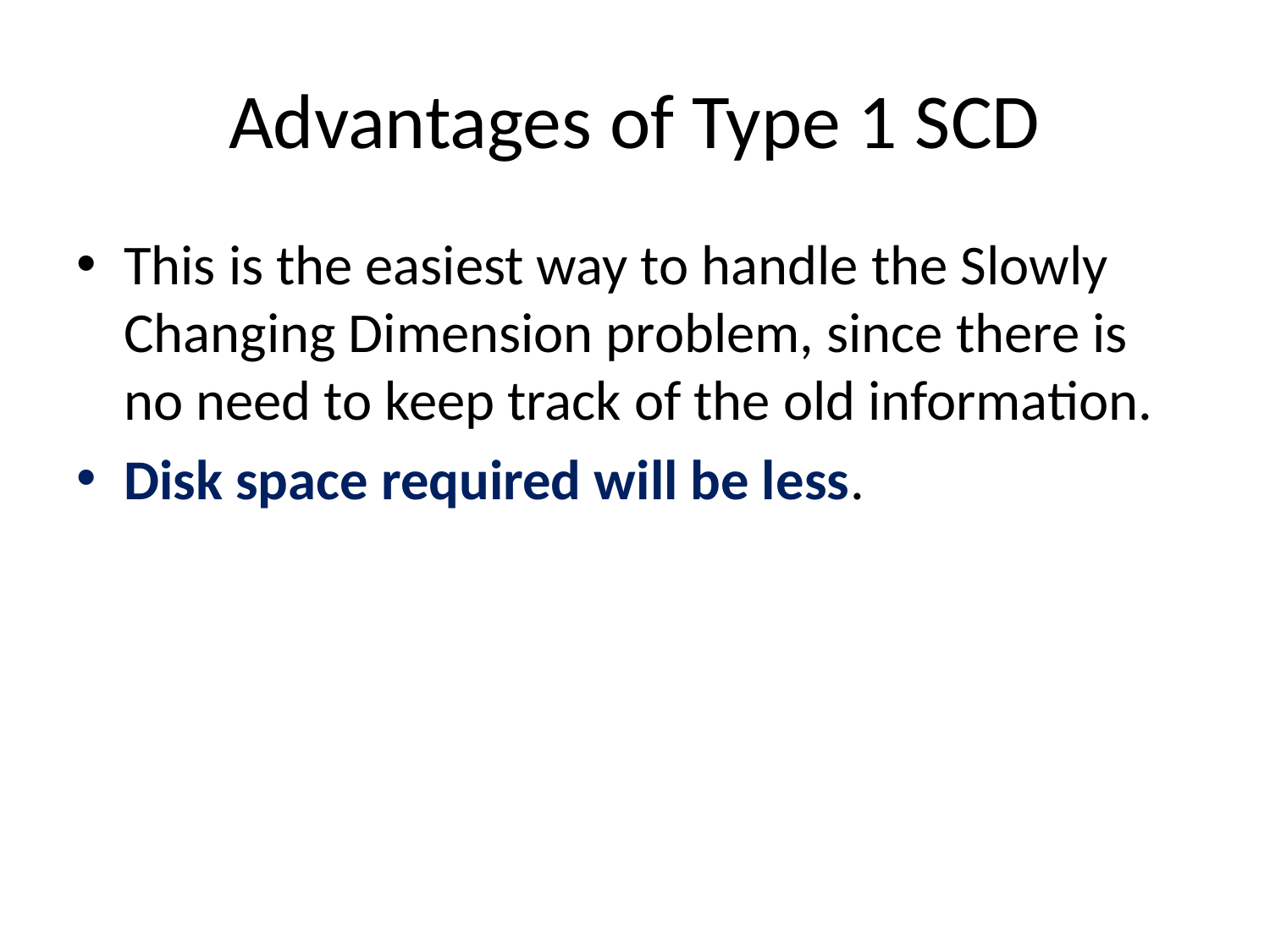

# Advantages of Type 1 SCD
This is the easiest way to handle the Slowly Changing Dimension problem, since there is no need to keep track of the old information.
Disk space required will be less.